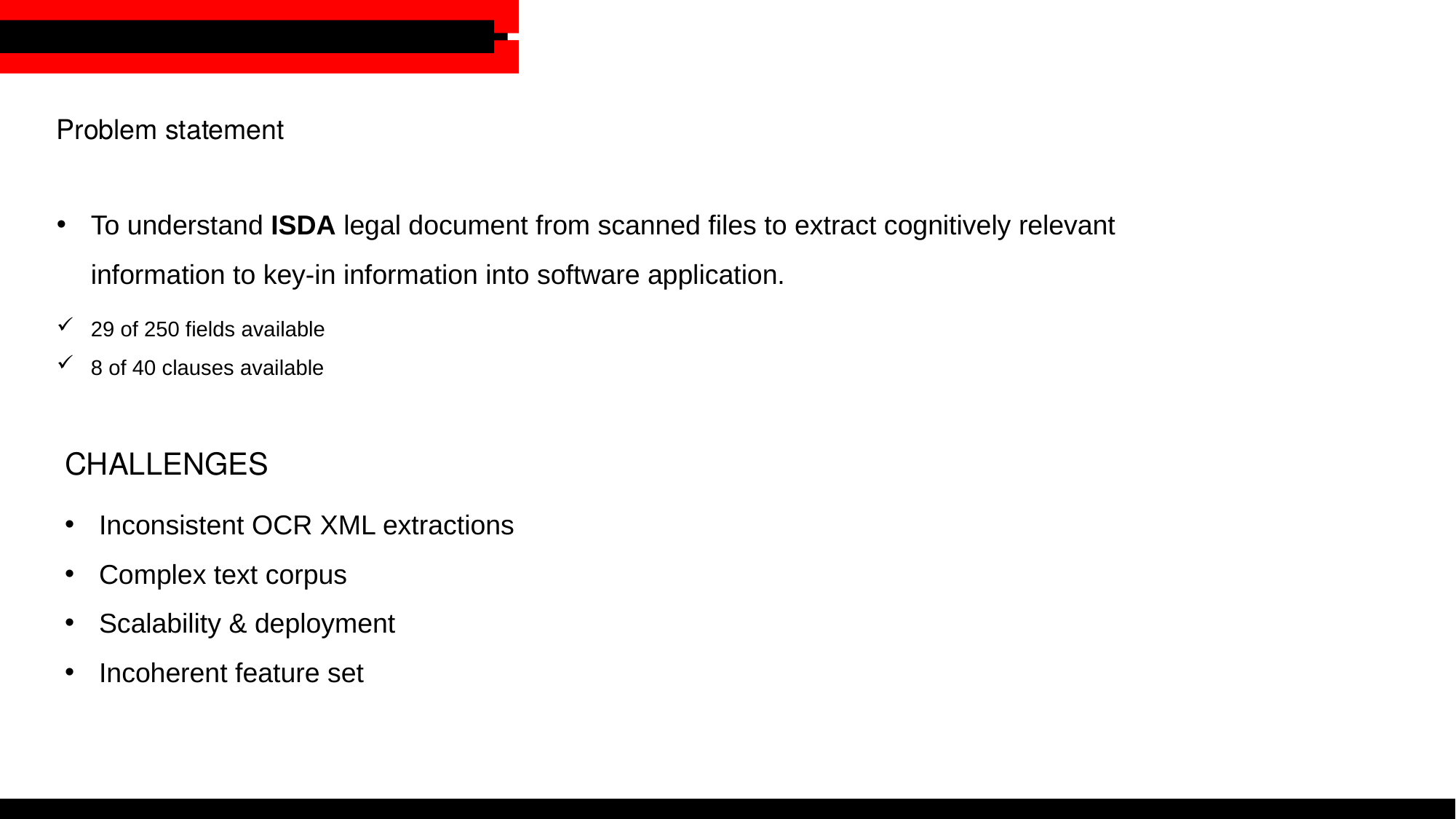

Problem statement
To understand ISDA legal document from scanned files to extract cognitively relevant information to key-in information into software application.
29 of 250 fields available
8 of 40 clauses available
CHALLENGES
Inconsistent OCR XML extractions
Complex text corpus
Scalability & deployment
Incoherent feature set